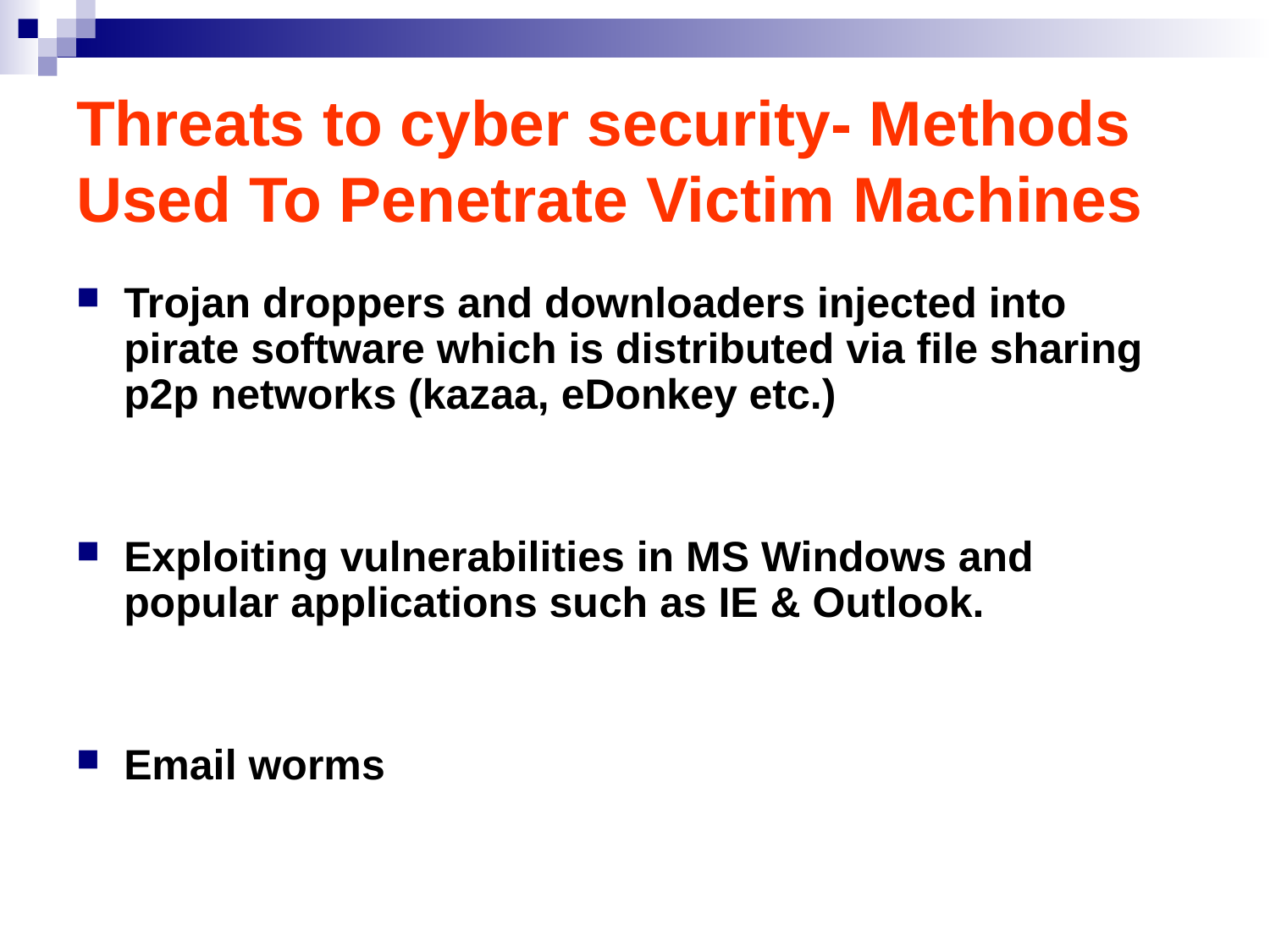

# Threats to cyber security- Methods Used To Penetrate Victim Machines
Trojan droppers and downloaders injected into pirate software which is distributed via file sharing p2p networks (kazaa, eDonkey etc.)

Exploiting vulnerabilities in MS Windows and popular applications such as IE & Outlook.

Email worms